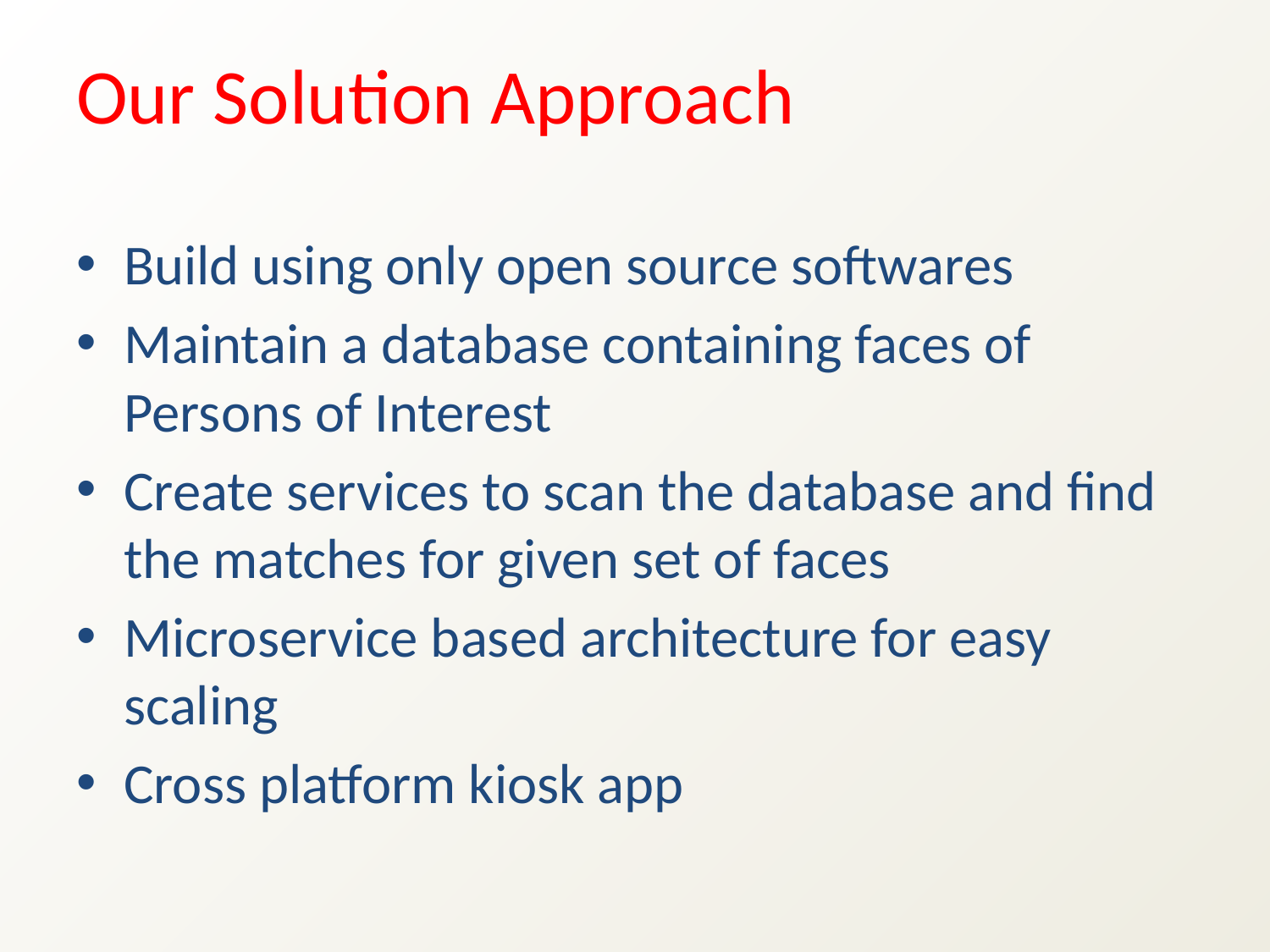

# Our Solution Approach
Build using only open source softwares
Maintain a database containing faces of Persons of Interest
Create services to scan the database and find the matches for given set of faces
Microservice based architecture for easy scaling
Cross platform kiosk app